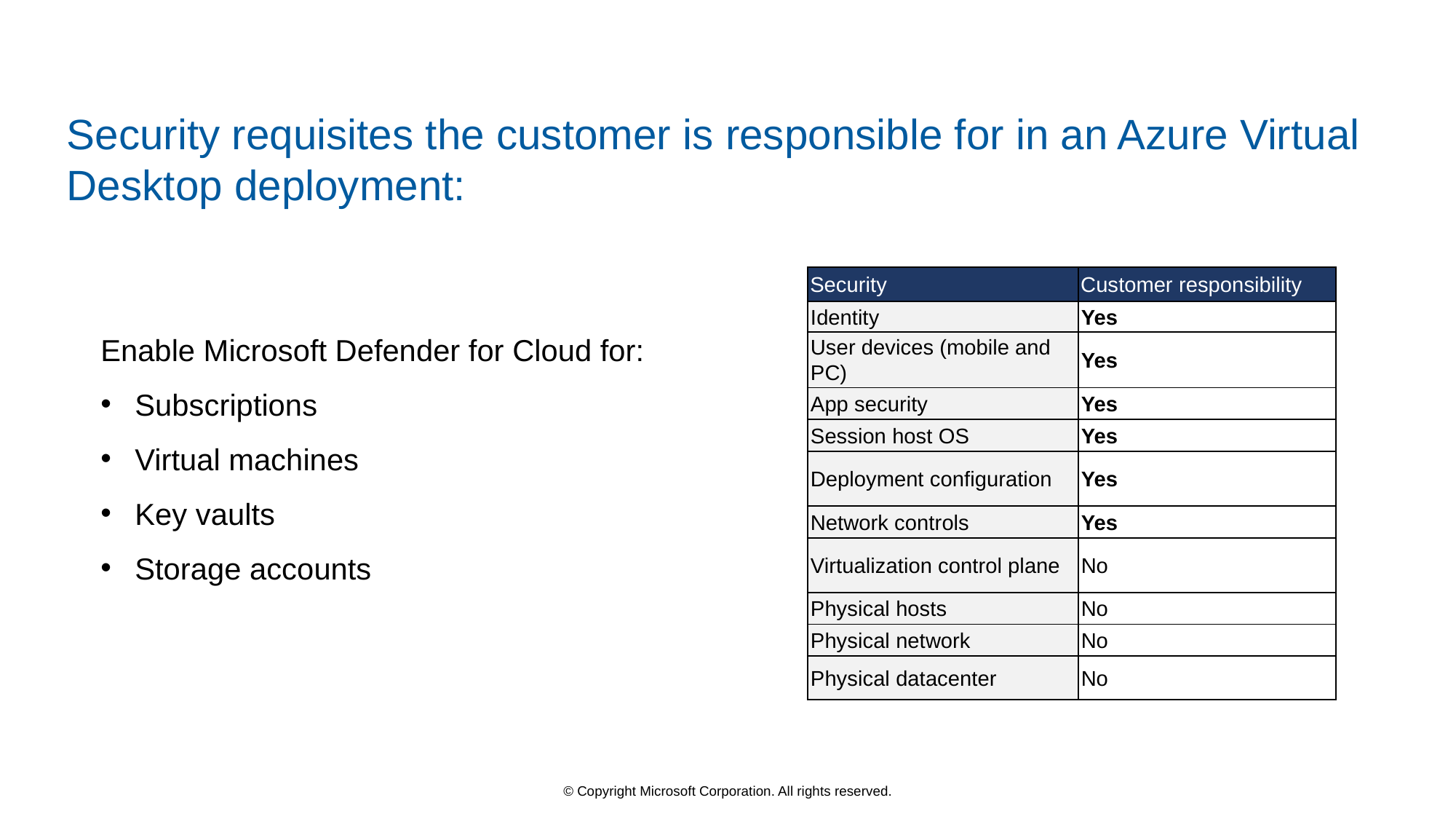

Security requisites the customer is responsible for in an Azure Virtual Desktop deployment:
| Security | Customer responsibility |
| --- | --- |
| Identity | Yes |
| User devices (mobile and PC) | Yes |
| App security | Yes |
| Session host OS | Yes |
| Deployment configuration | Yes |
| Network controls | Yes |
| Virtualization control plane | No |
| Physical hosts | No |
| Physical network | No |
| Physical datacenter | No |
Enable Microsoft Defender for Cloud for:
Subscriptions
Virtual machines
Key vaults
Storage accounts